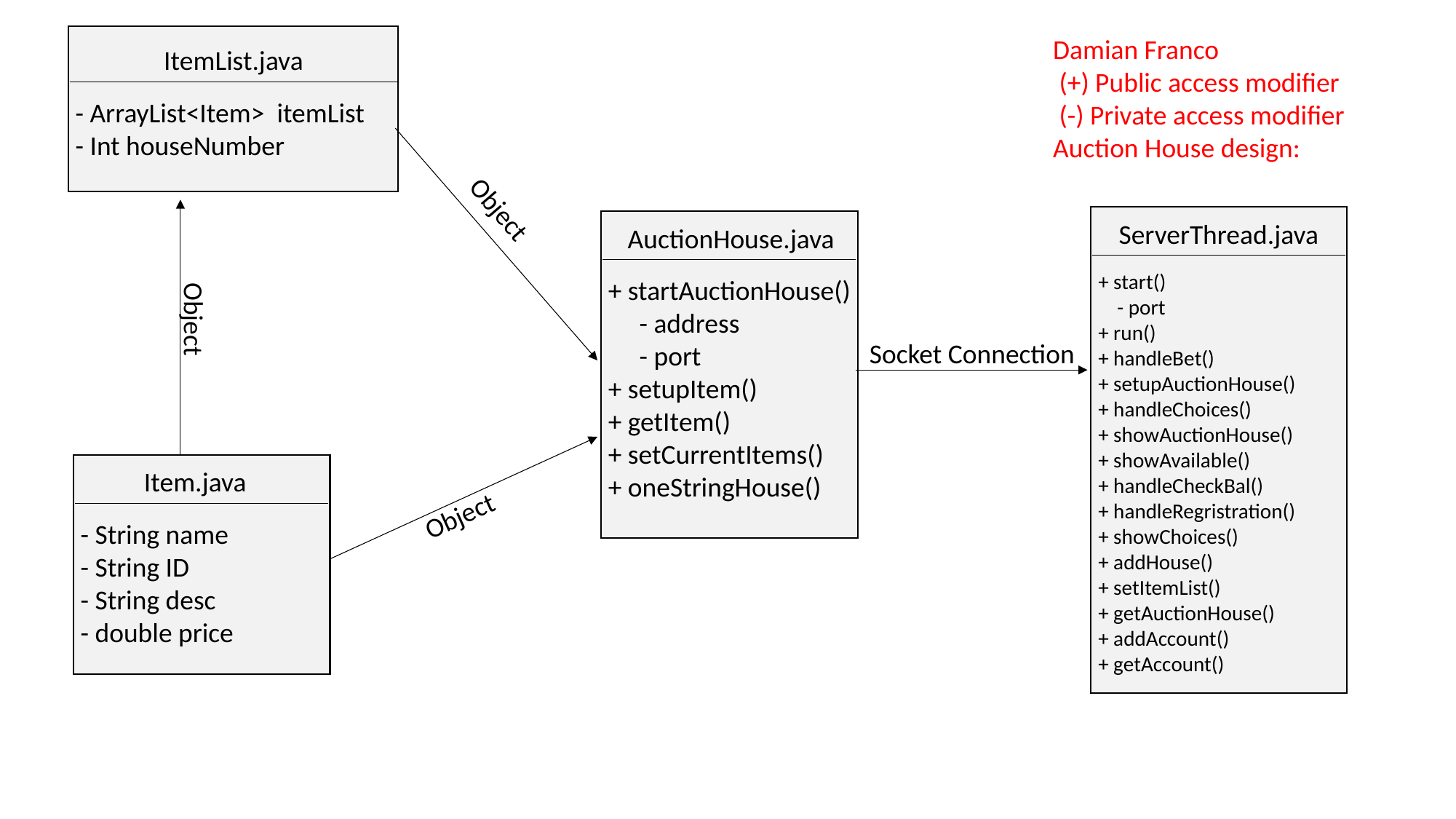

Damian Franco
 (+) Public access modifier
 (-) Private access modifier
Auction House design:
ItemList.java
- ArrayList<Item>  itemList
- Int houseNumber

ServerThread.java
AuctionHouse.java
Object
+ start()
    - port
+ run()
+ handleBet()
+ setupAuctionHouse()
+ handleChoices()
+ showAuctionHouse()
+ showAvailable()
+ handleCheckBal()
+ handleRegristration()
+ showChoices()
+ addHouse()
+ setItemList()
+ getAuctionHouse()
+ addAccount()
+ getAccount()
+ startAuctionHouse()
     - address
     - port
+ setupItem()
+ getItem()
+ setCurrentItems()
+ oneStringHouse()
Socket Connection
Object

Item.java
Object
- String name
- String ID
- String desc
- double price